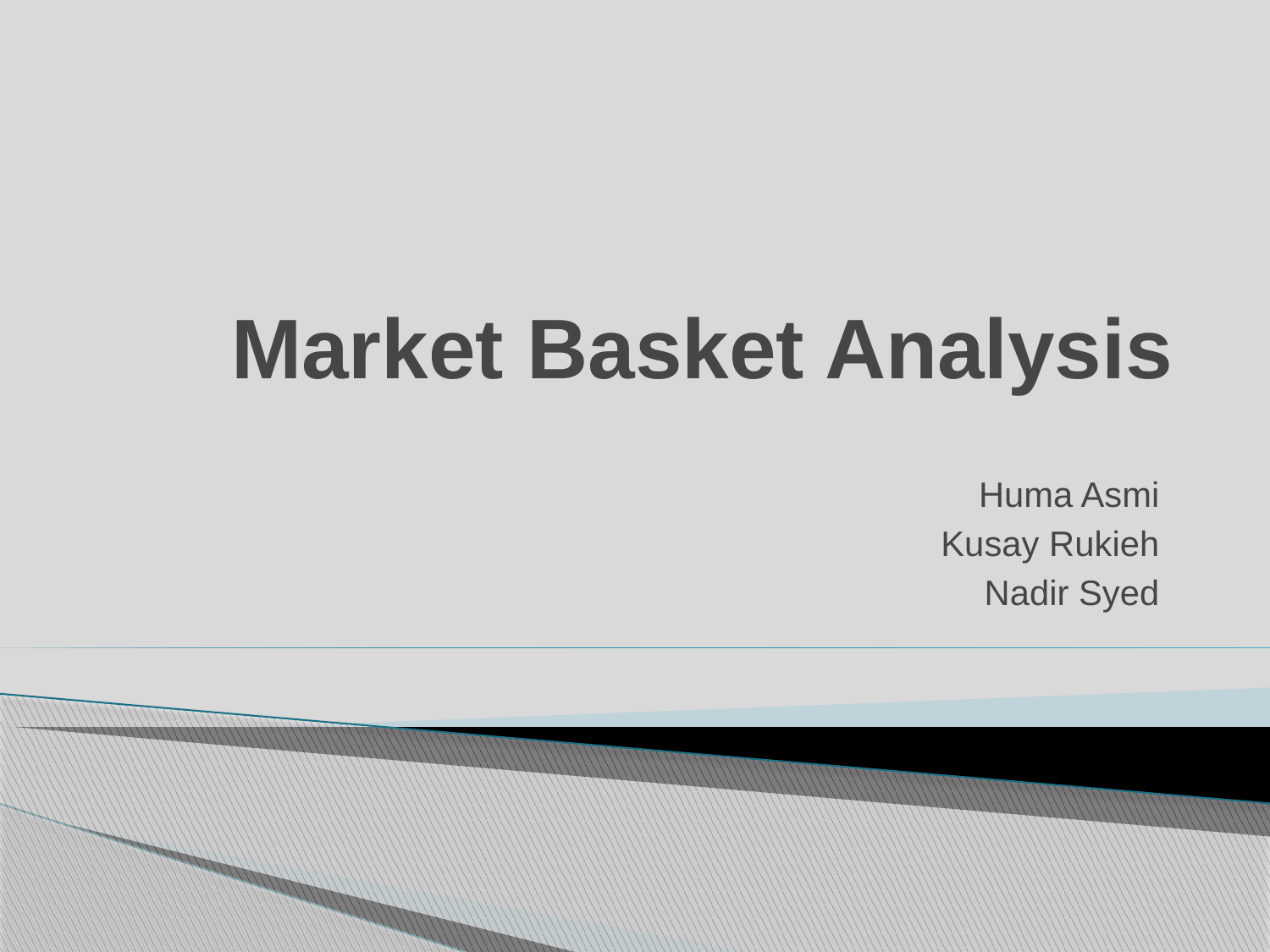

# Market Basket Analysis
Huma Asmi
Kusay Rukieh
Nadir Syed